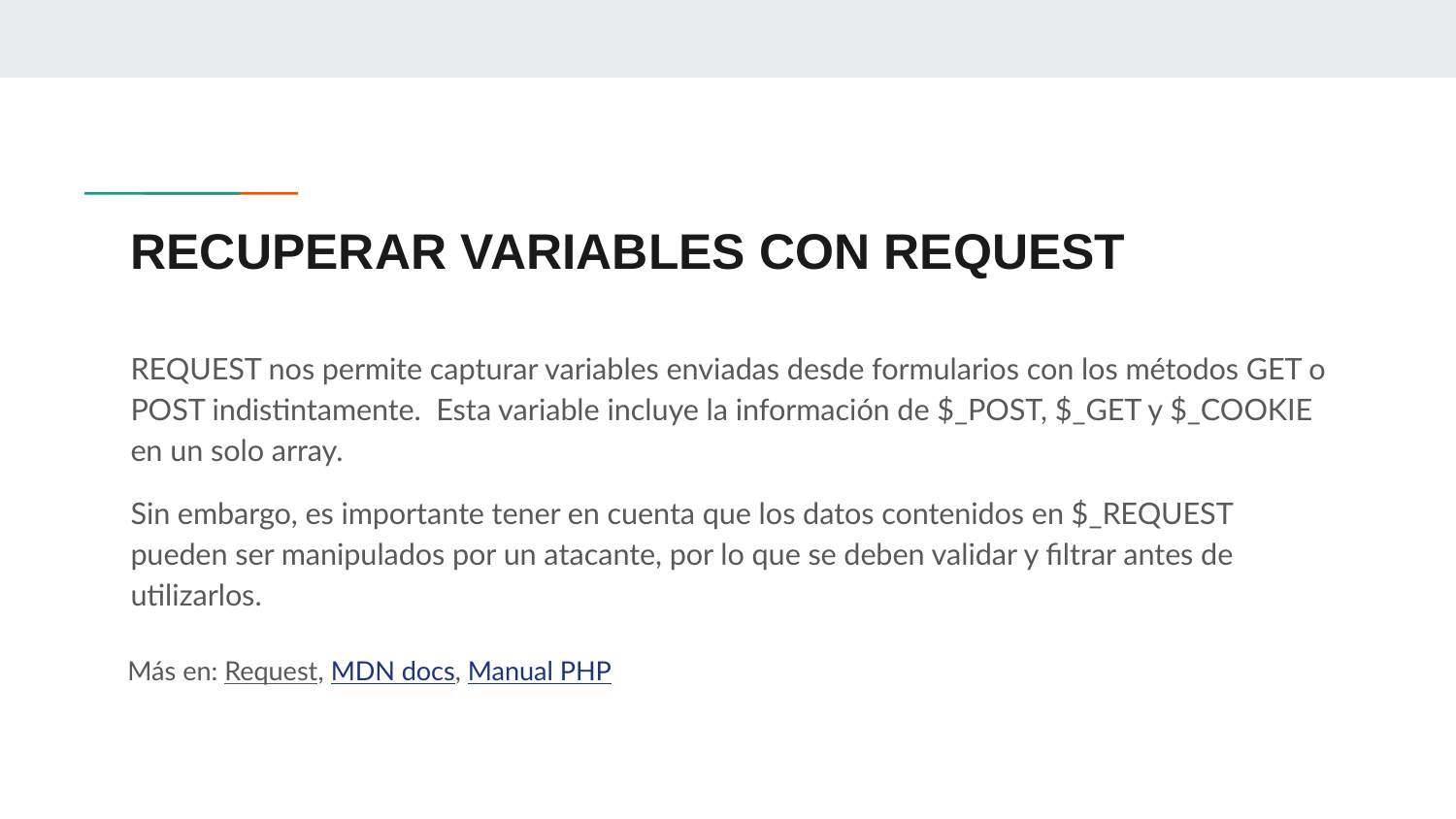

# RECUPERAR VARIABLES CON REQUEST

REQUEST nos permite capturar variables enviadas desde formularios con los métodos GET o POST indistintamente.  Esta variable incluye la información de $_POST, $_GET y $_COOKIE en un solo array.
Sin embargo, es importante tener en cuenta que los datos contenidos en $_REQUEST pueden ser manipulados por un atacante, por lo que se deben validar y filtrar antes de utilizarlos.

Más en: Request, MDN docs, Manual PHP